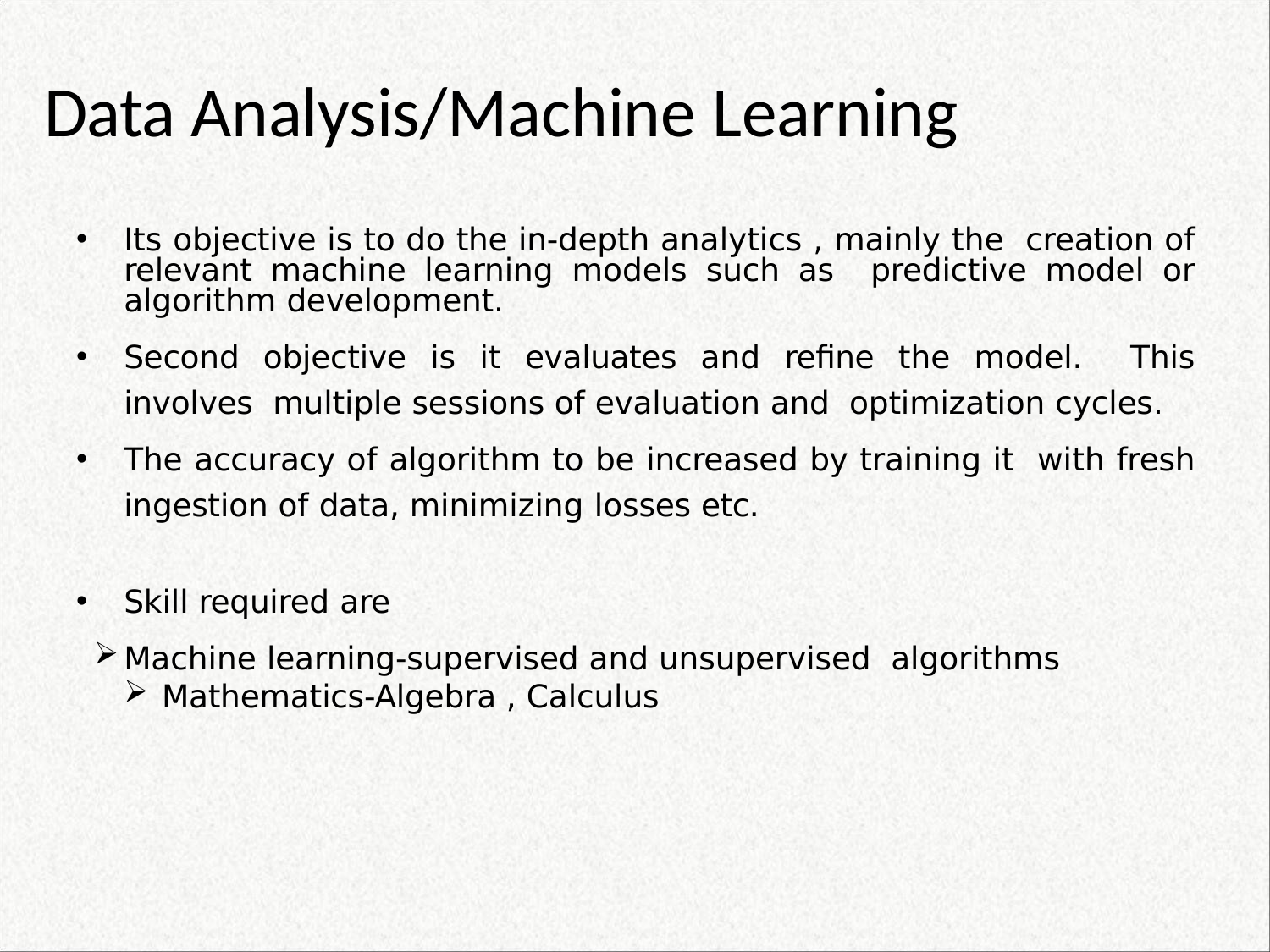

# Data Analysis/Machine Learning
Its objective is to do the in-depth analytics , mainly the  creation of relevant machine learning models such as  predictive model or algorithm development.
Second objective is it evaluates and refine the model.  This involves  multiple sessions of evaluation and  optimization cycles.
The accuracy of algorithm to be increased by training it  with fresh ingestion of data, minimizing losses etc.

Skill required are
Machine learning-supervised and unsupervised  algorithms
Mathematics-Algebra , Calculus